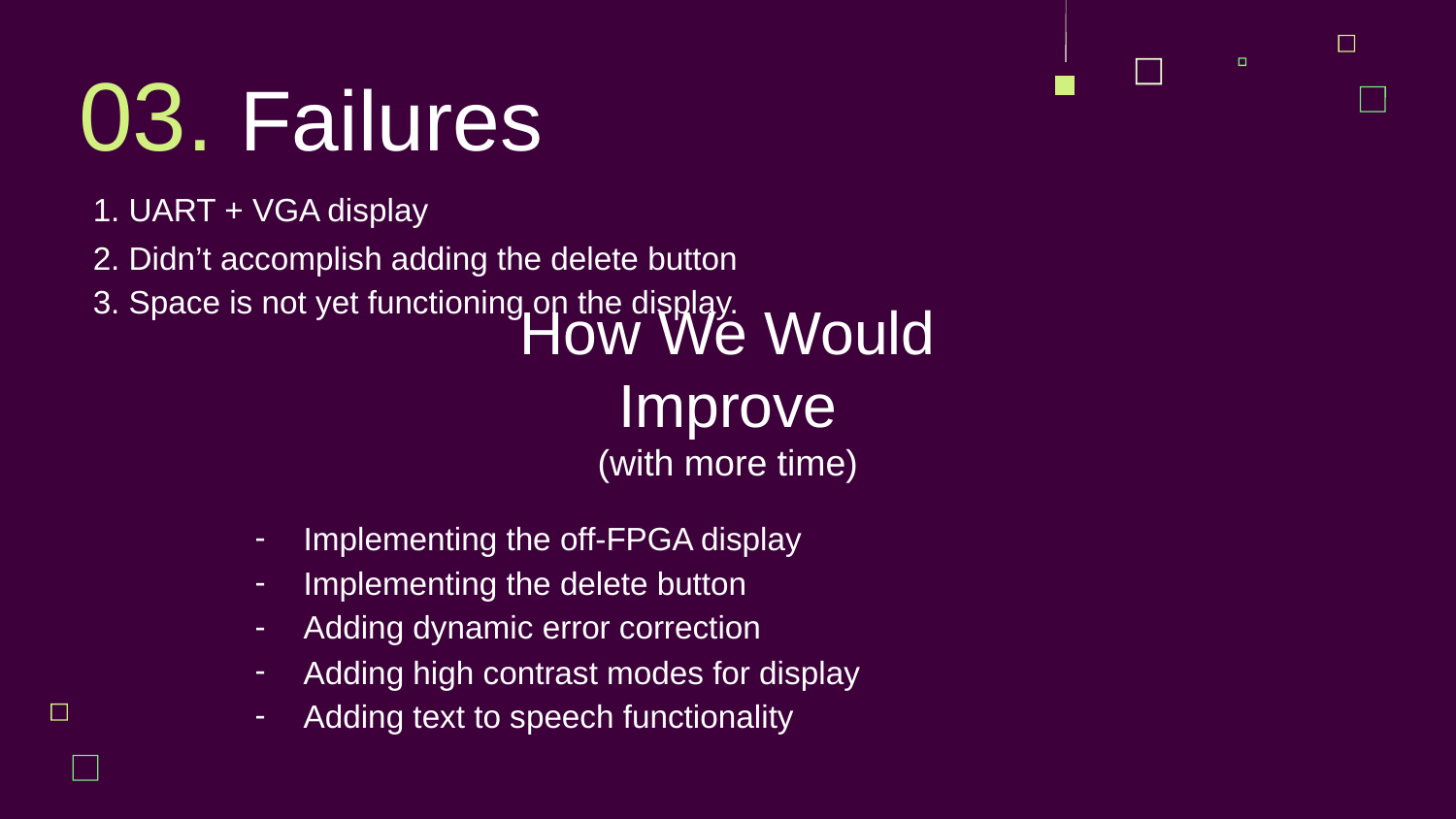

03. Failures
1. UART + VGA display
2. Didn’t accomplish adding the delete button
3. Space is not yet functioning on the display.
# How We Would Improve
(with more time)
Implementing the off-FPGA display
Implementing the delete button
Adding dynamic error correction
Adding high contrast modes for display
Adding text to speech functionality